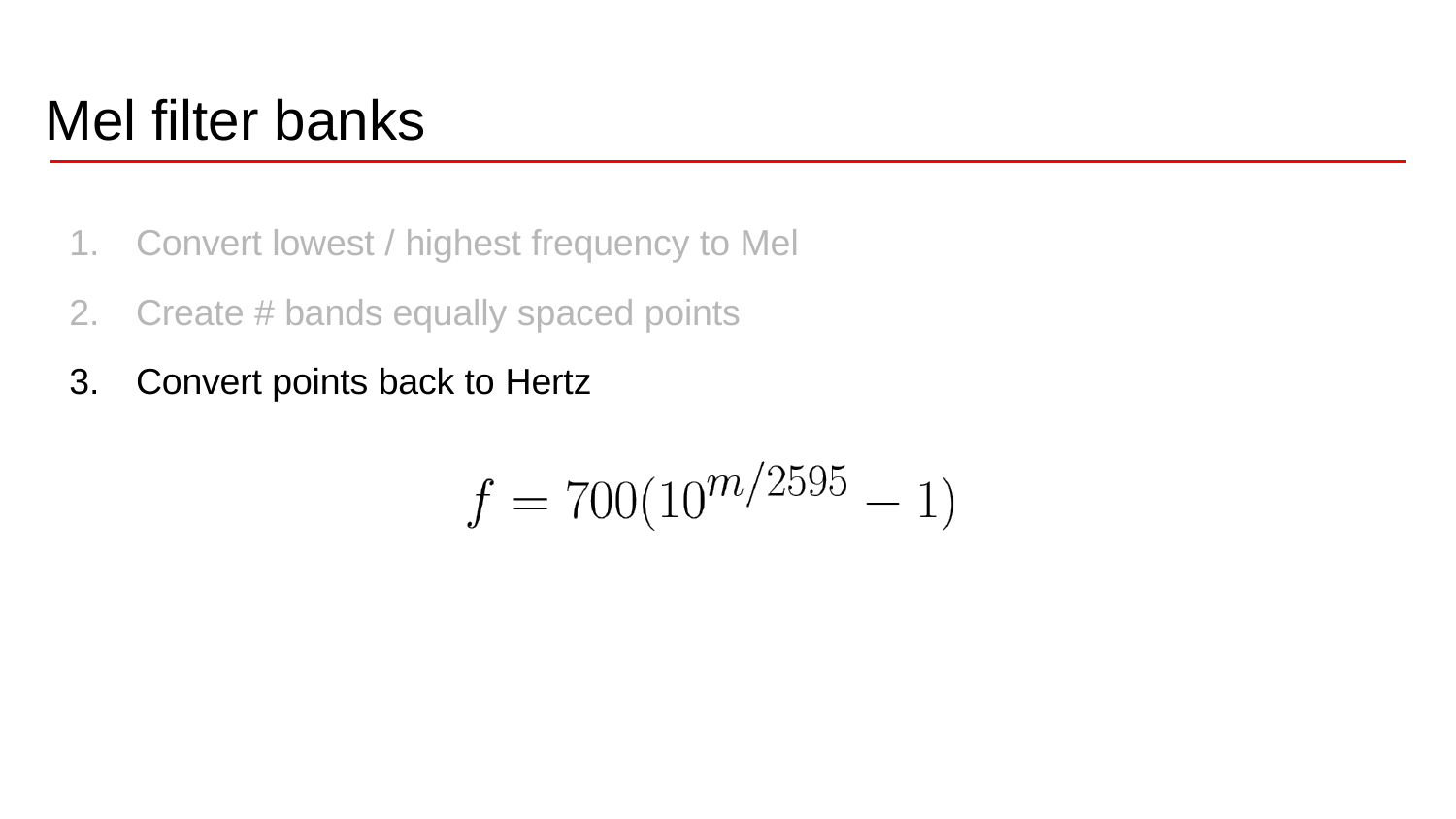

# Mel filter banks

Convert lowest / highest frequency to Mel
Create # bands equally spaced points
Convert points back to Hertz